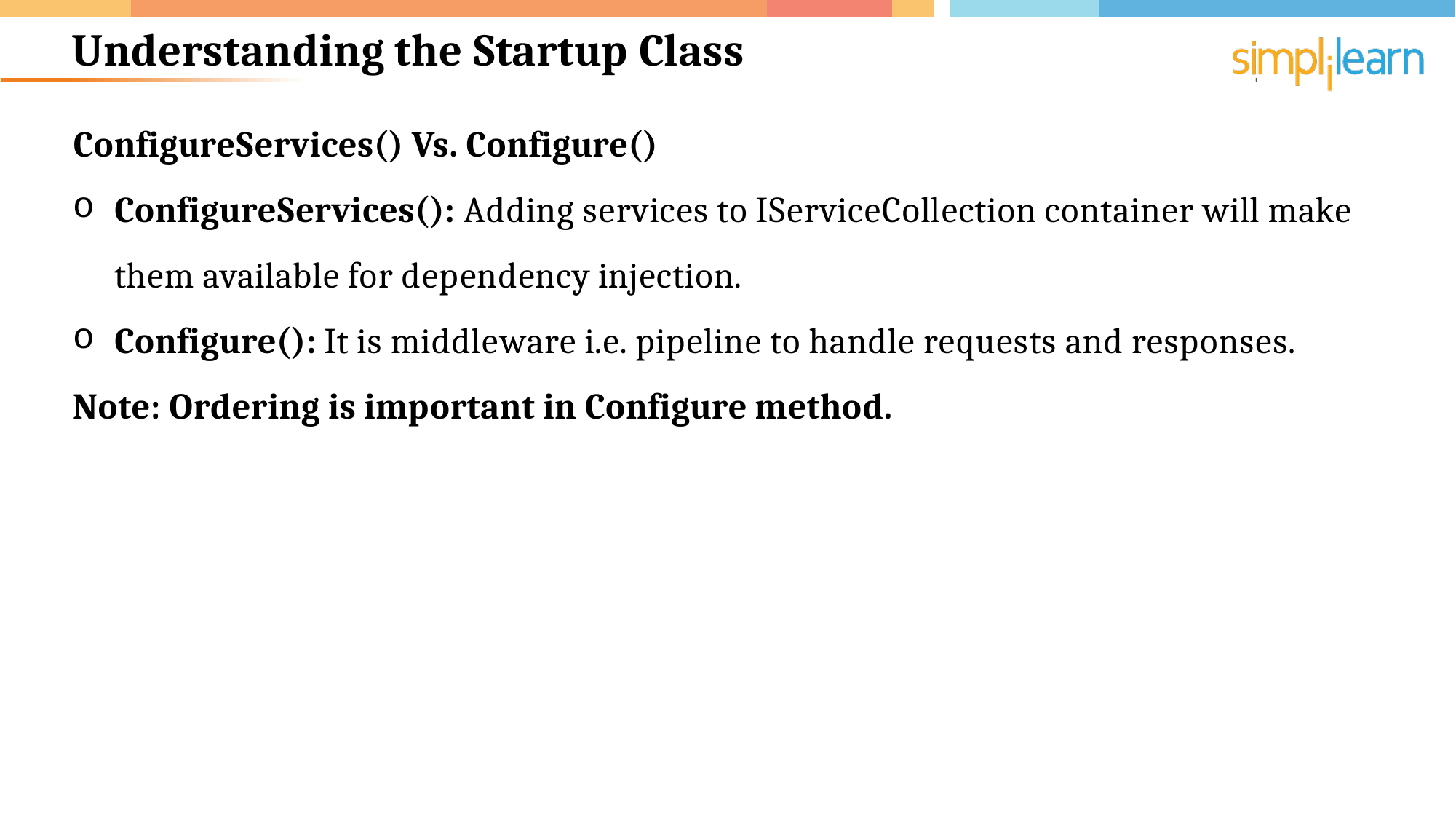

# Understanding the Startup Class
ConfigureServices() Vs. Configure()
ConfigureServices(): Adding services to IServiceCollection container will make them available for dependency injection.
Configure(): It is middleware i.e. pipeline to handle requests and responses.
Note: Ordering is important in Configure method.